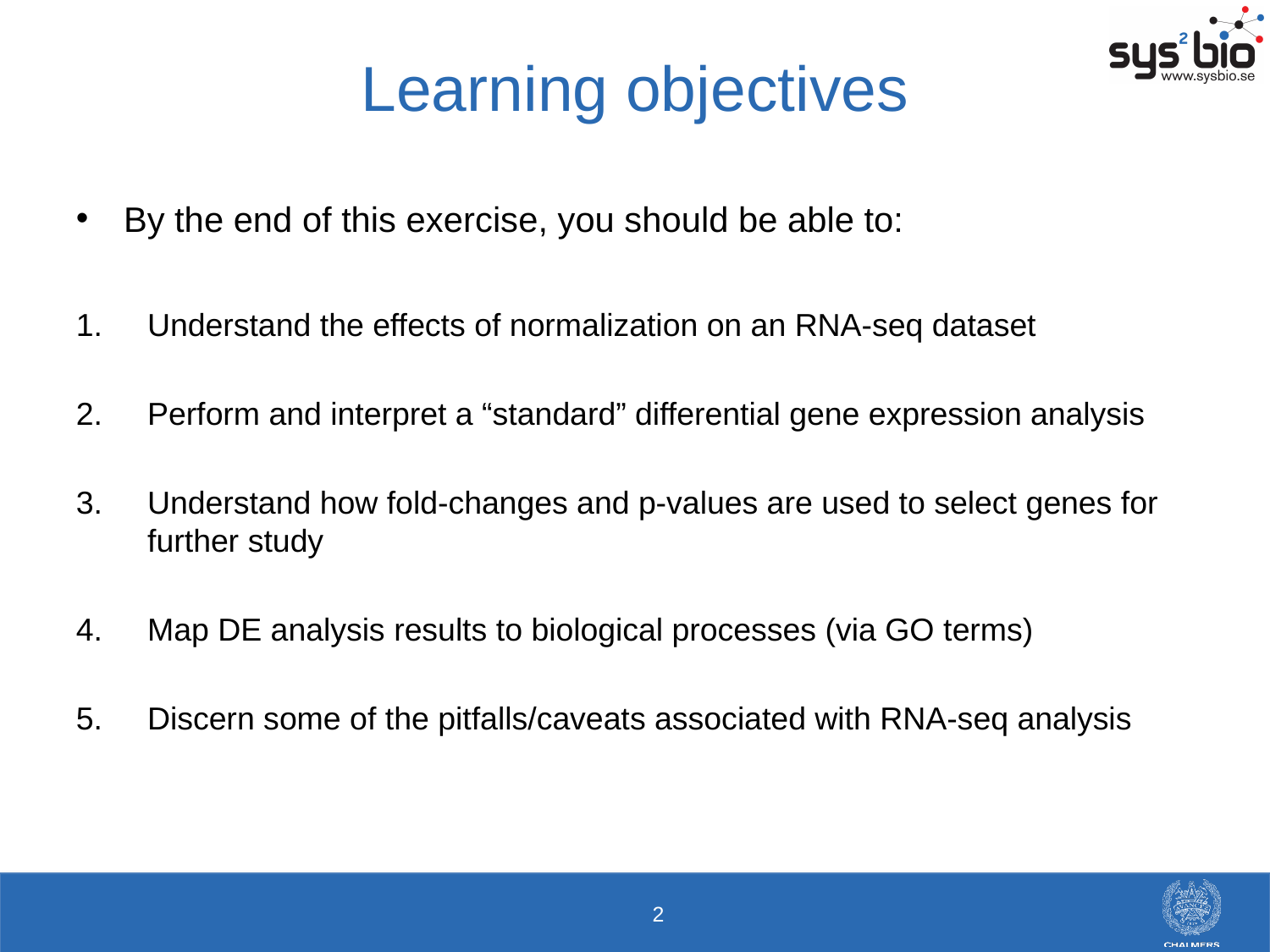

# Learning objectives
By the end of this exercise, you should be able to:

Understand the effects of normalization on an RNA-seq dataset

Perform and interpret a “standard” differential gene expression analysis

Understand how fold-changes and p-values are used to select genes for further study

Map DE analysis results to biological processes (via GO terms)

Discern some of the pitfalls/caveats associated with RNA-seq analysis
2